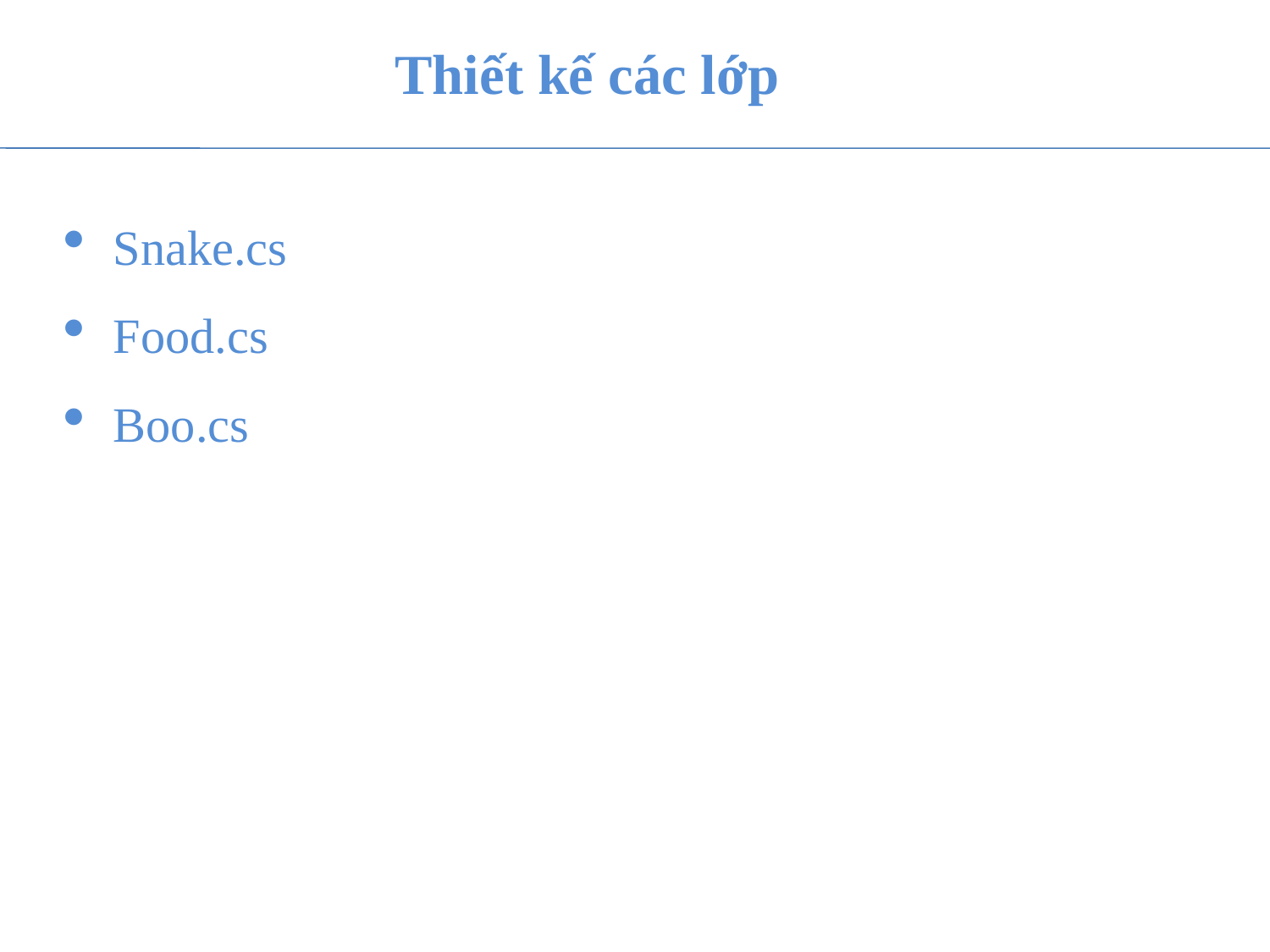

Thiết kế các lớp

Snake.cs
Food.cs
Boo.cs